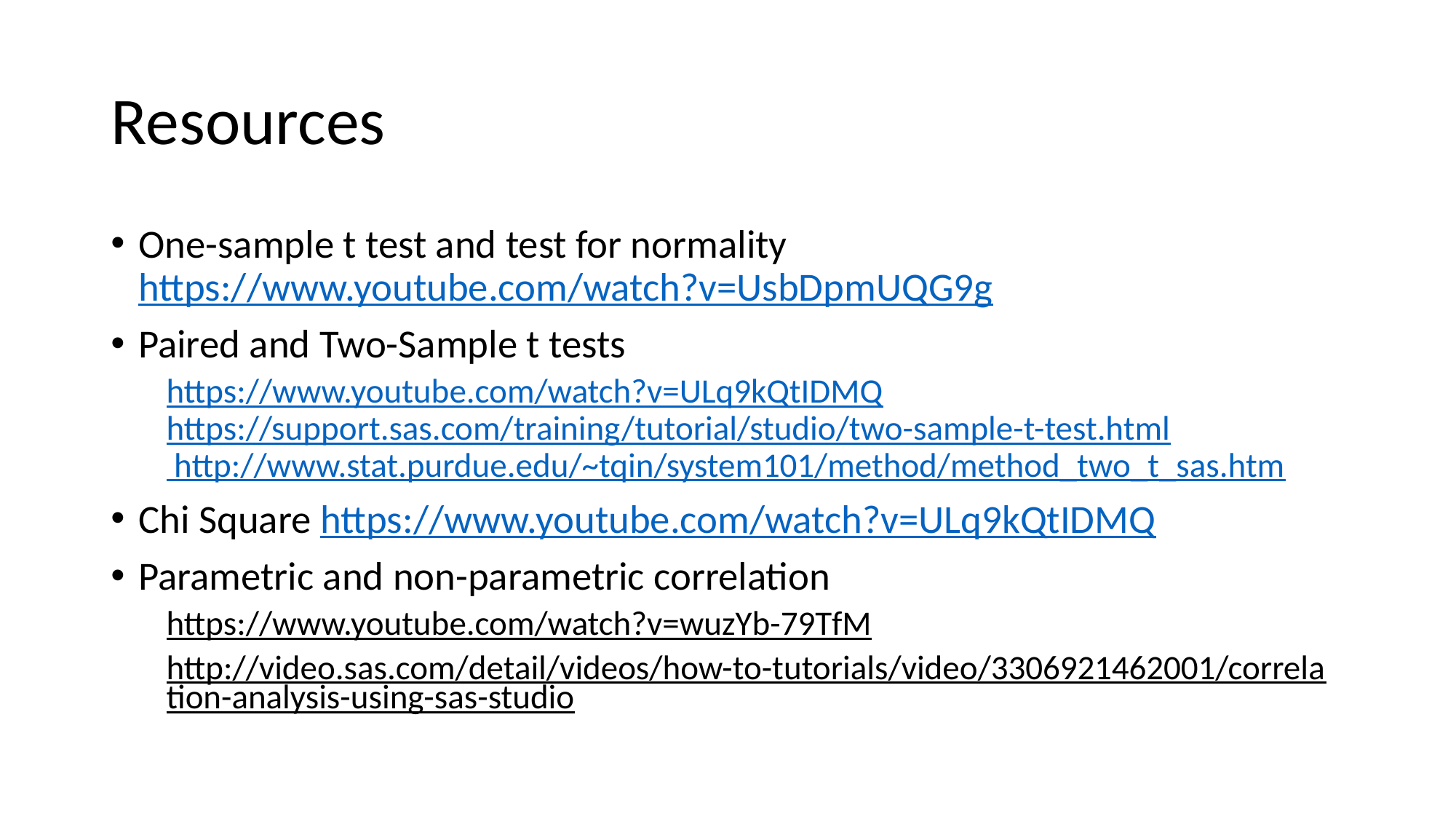

# Resources
One-sample t test and test for normality https://www.youtube.com/watch?v=UsbDpmUQG9g
Paired and Two-Sample t tests
https://www.youtube.com/watch?v=ULq9kQtIDMQ https://support.sas.com/training/tutorial/studio/two-sample-t-test.html  http://www.stat.purdue.edu/~tqin/system101/method/method_two_t_sas.htm
Chi Square https://www.youtube.com/watch?v=ULq9kQtIDMQ
Parametric and non-parametric correlation
https://www.youtube.com/watch?v=wuzYb-79TfM
http://video.sas.com/detail/videos/how-to-tutorials/video/3306921462001/correlation-analysis-using-sas-studio